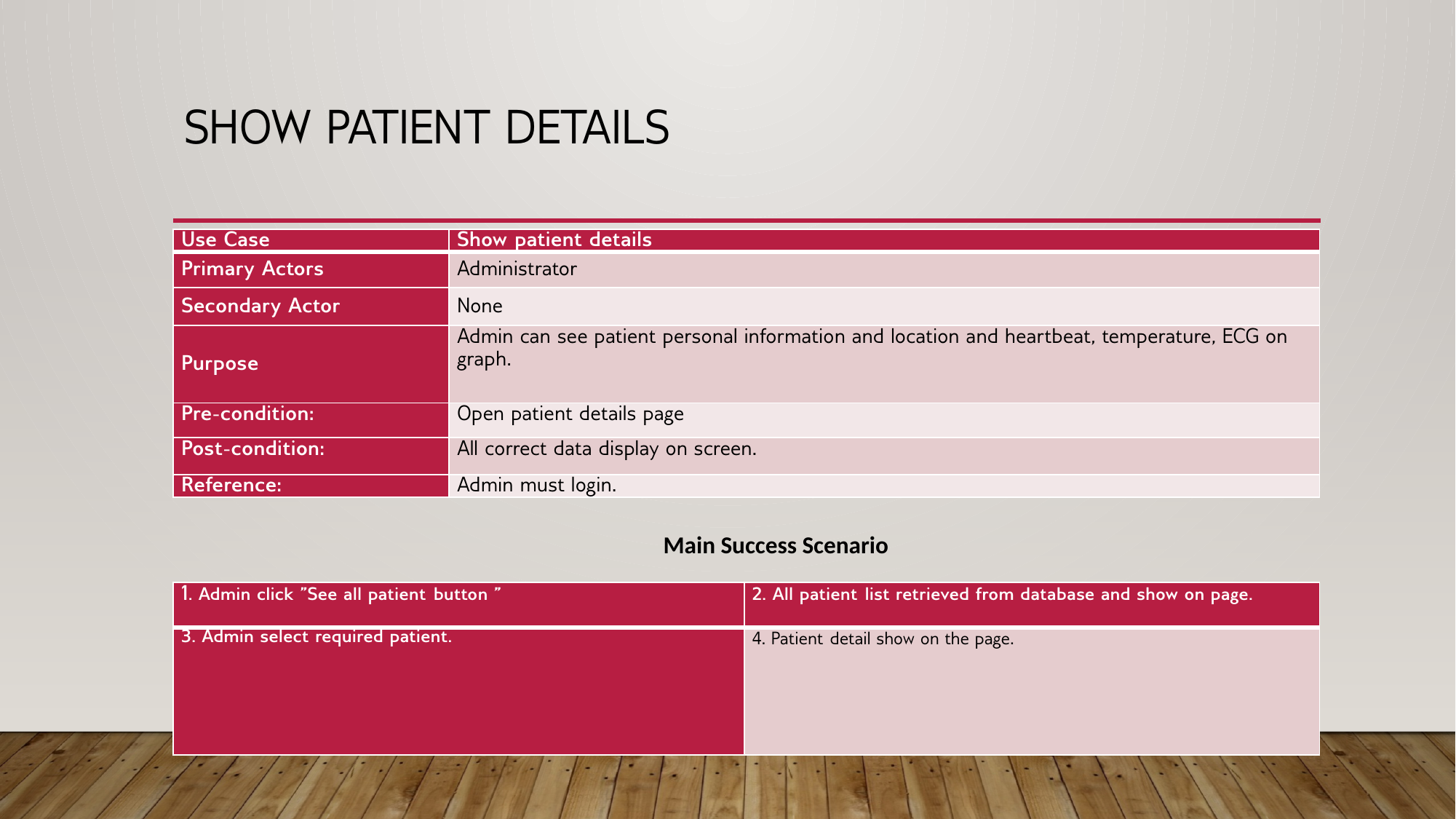

# Show patient details
| Use Case | Show patient details |
| --- | --- |
| Primary Actors | Administrator |
| Secondary Actor | None |
| Purpose | Admin can see patient personal information and location and heartbeat, temperature, ECG on graph. |
| Pre-condition: | Open patient details page |
| Post-condition: | All correct data display on screen. |
| Reference: | Admin must login. |
Main Success Scenario

| 1. Admin click ”See all patient button ” | 2. All patient list retrieved from database and show on page. |
| --- | --- |
| 3. Admin select required patient. | 4. Patient detail show on the page. |